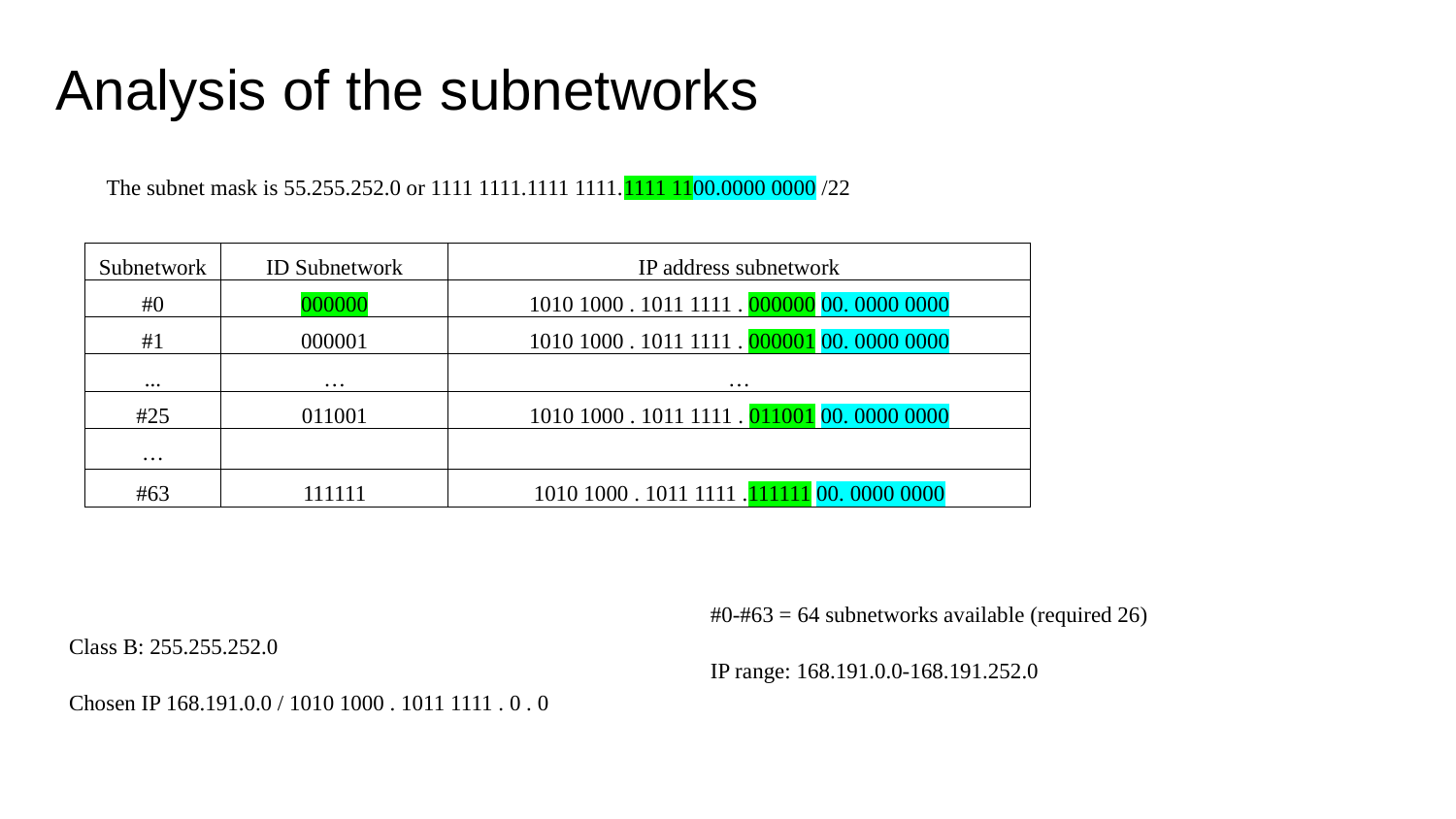

# Analysis of the subnetworks
The subnet mask is 55.255.252.0 or 1111 1111.1111 1111.1111 1100.0000 0000 /22

| Subnetwork | ID Subnetwork | IP address subnetwork |
| --- | --- | --- |
| #0 | 000000 | 1010 1000 . 1011 1111 . 000000 00. 0000 0000 |
| #1 | 000001 | 1010 1000 . 1011 1111 . 000001 00. 0000 0000 |
| ... | … | … |
| #25 | 011001 | 1010 1000 . 1011 1111 . 011001 00. 0000 0000 |
| … |  |  |
| #63 | 111111 | 1010 1000 . 1011 1111 .111111 00. 0000 0000 |
Class B: 255.255.252.0
Chosen IP 168.191.0.0 / 1010 1000 . 1011 1111 . 0 . 0
#0-#63 = 64 subnetworks available (required 26)
IP range: 168.191.0.0-168.191.252.0